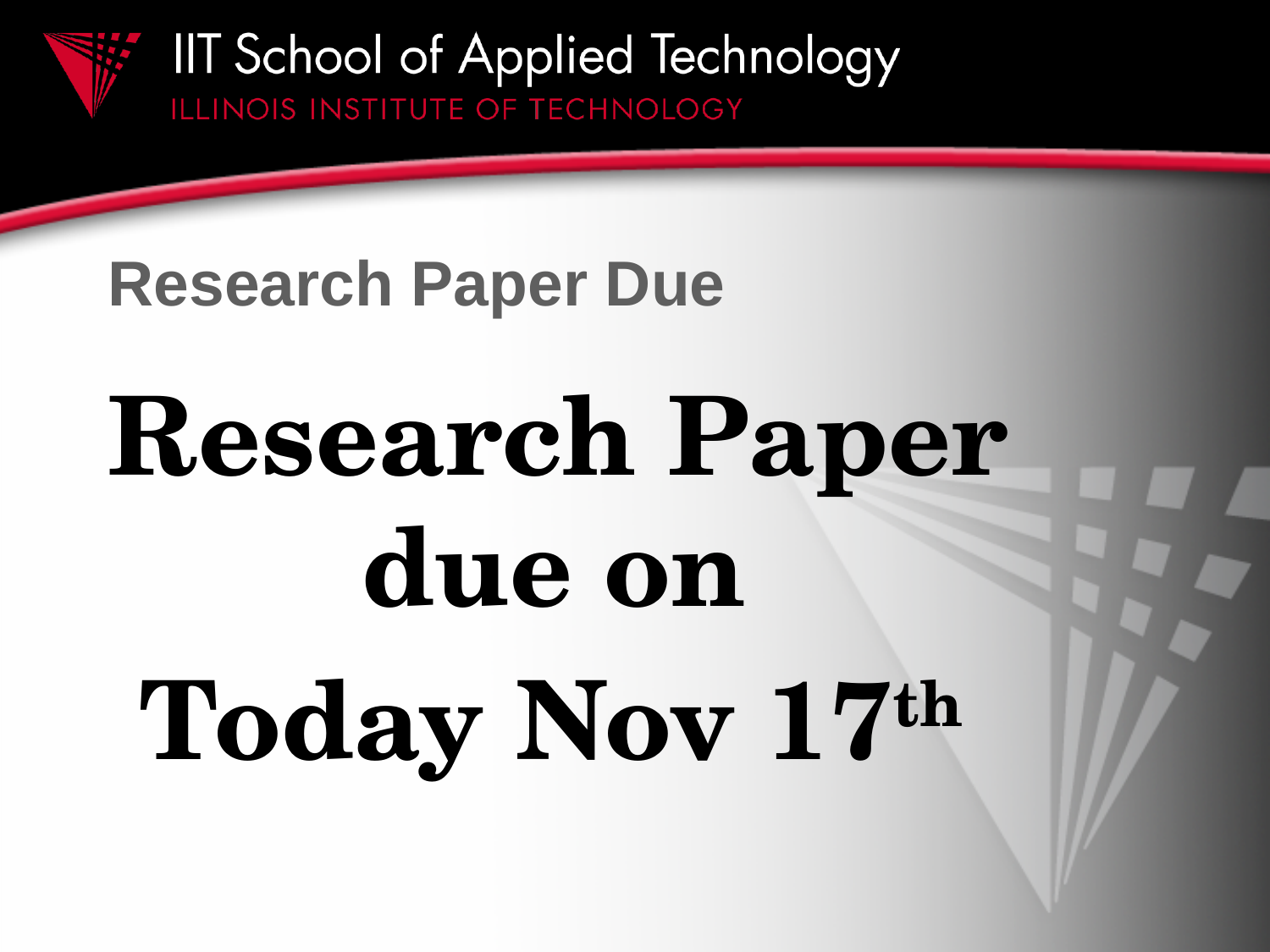

# Research Paper Due
Research Paper 			due on
 Today Nov 17th